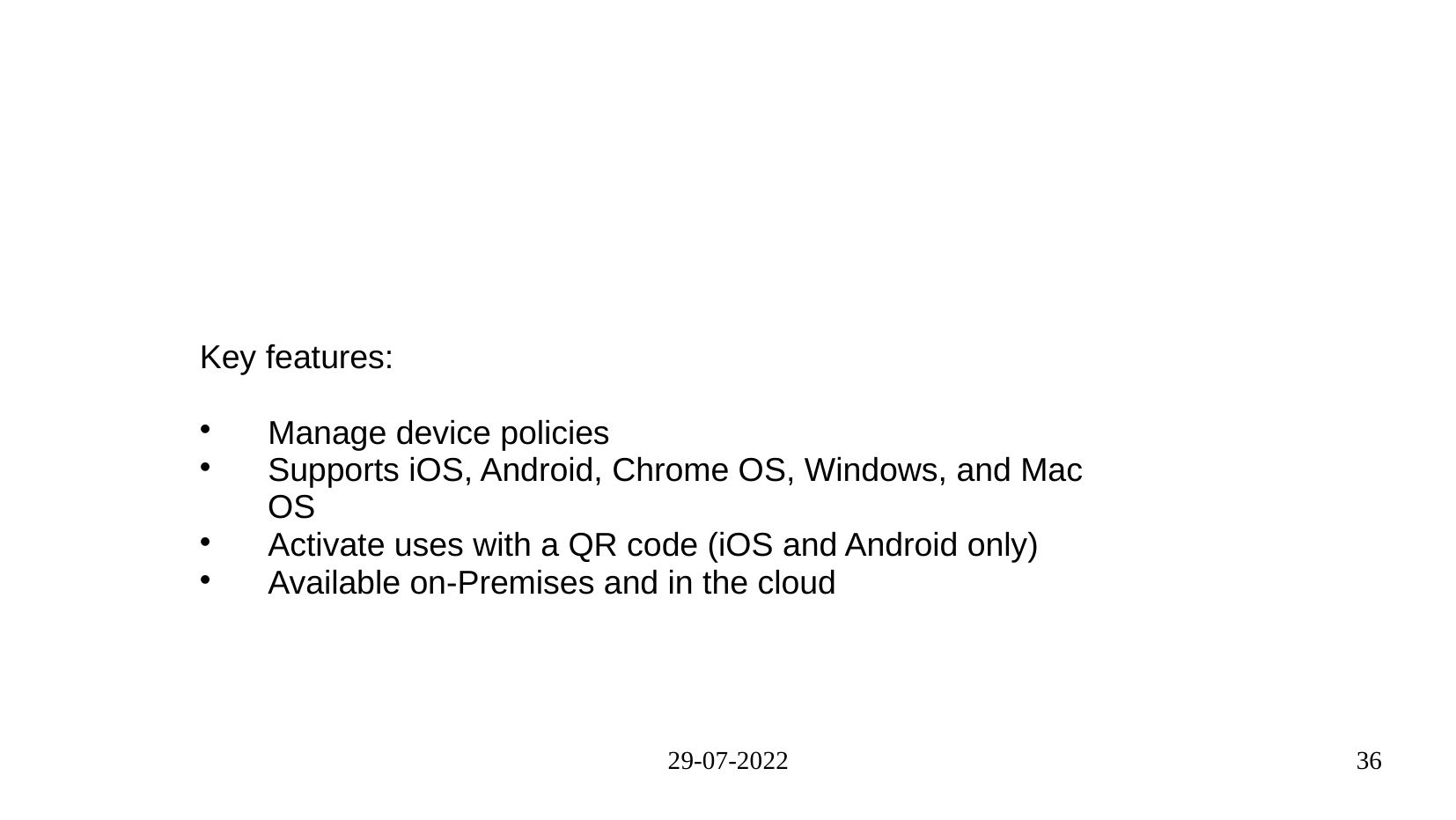

#

Key features:

    Manage device policies
    Supports iOS, Android, Chrome OS, Windows, and Mac       OS
    Activate uses with a QR code (iOS and Android only)
    Available on-Premises and in the cloud
29-07-2022
36